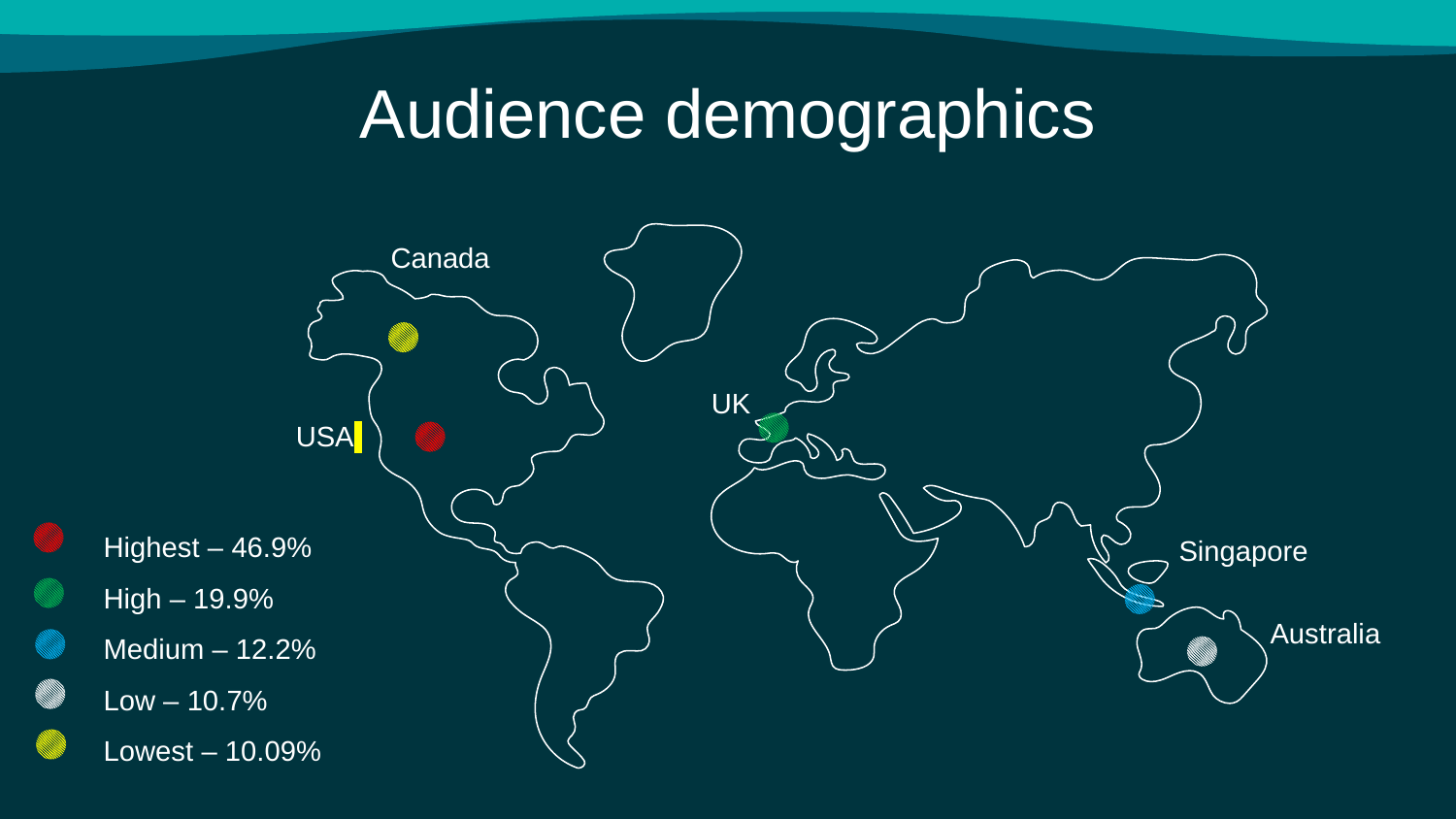

# Audience demographics

Canada

UK
USA

Highest – 46.9%
High – 19.9%
Medium – 12.2%
Low – 10.7%
Lowest – 10.09%

Singapore

Australia